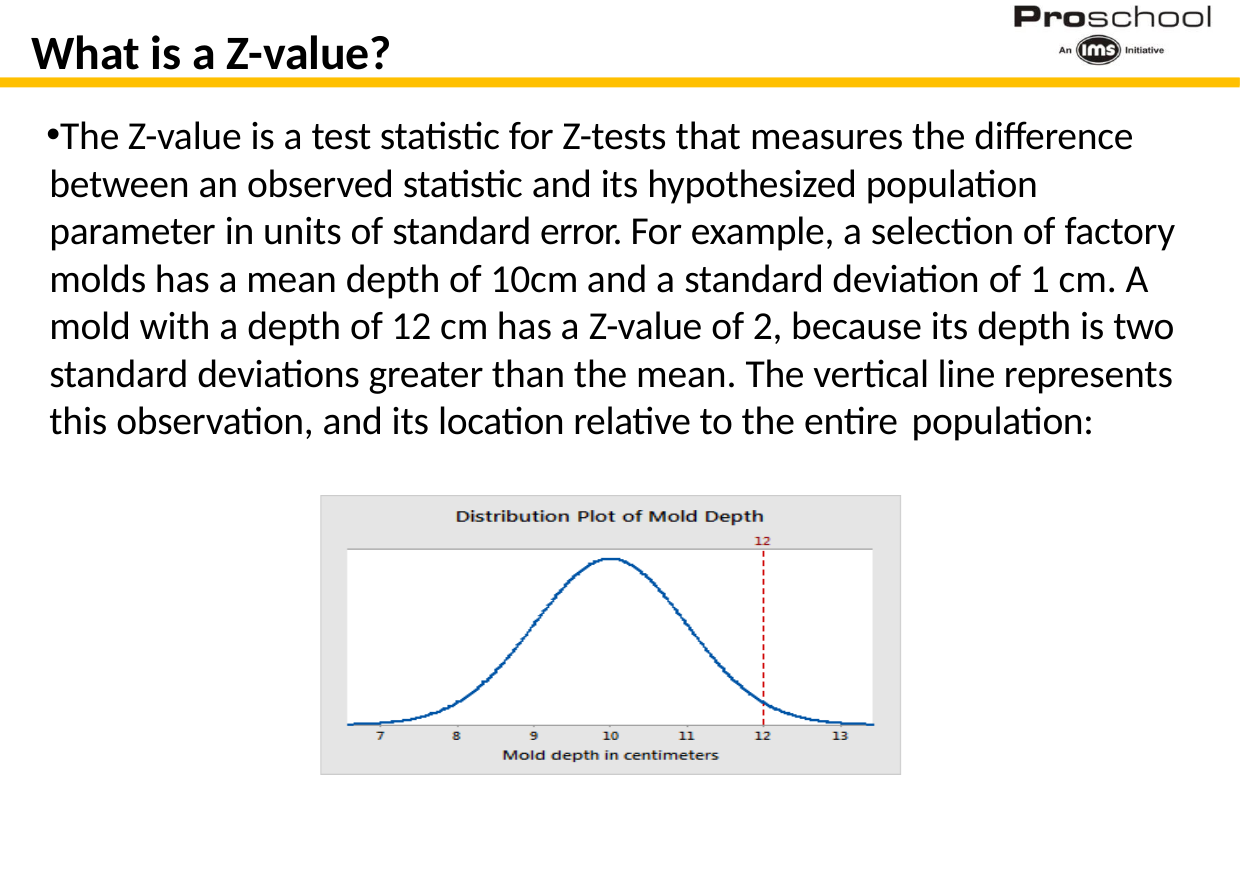

# What is a Z-value?

The Z-value is a test statistic for Z-tests that measures the difference  between an observed statistic and its hypothesized population  parameter in units of standard error. For example, a selection of factory  molds has a mean depth of 10cm and a standard deviation of 1 cm. A  mold with a depth of 12 cm has a Z-value of 2, because its depth is two  standard deviations greater than the mean. The vertical line represents  this observation, and its location relative to the entire population: